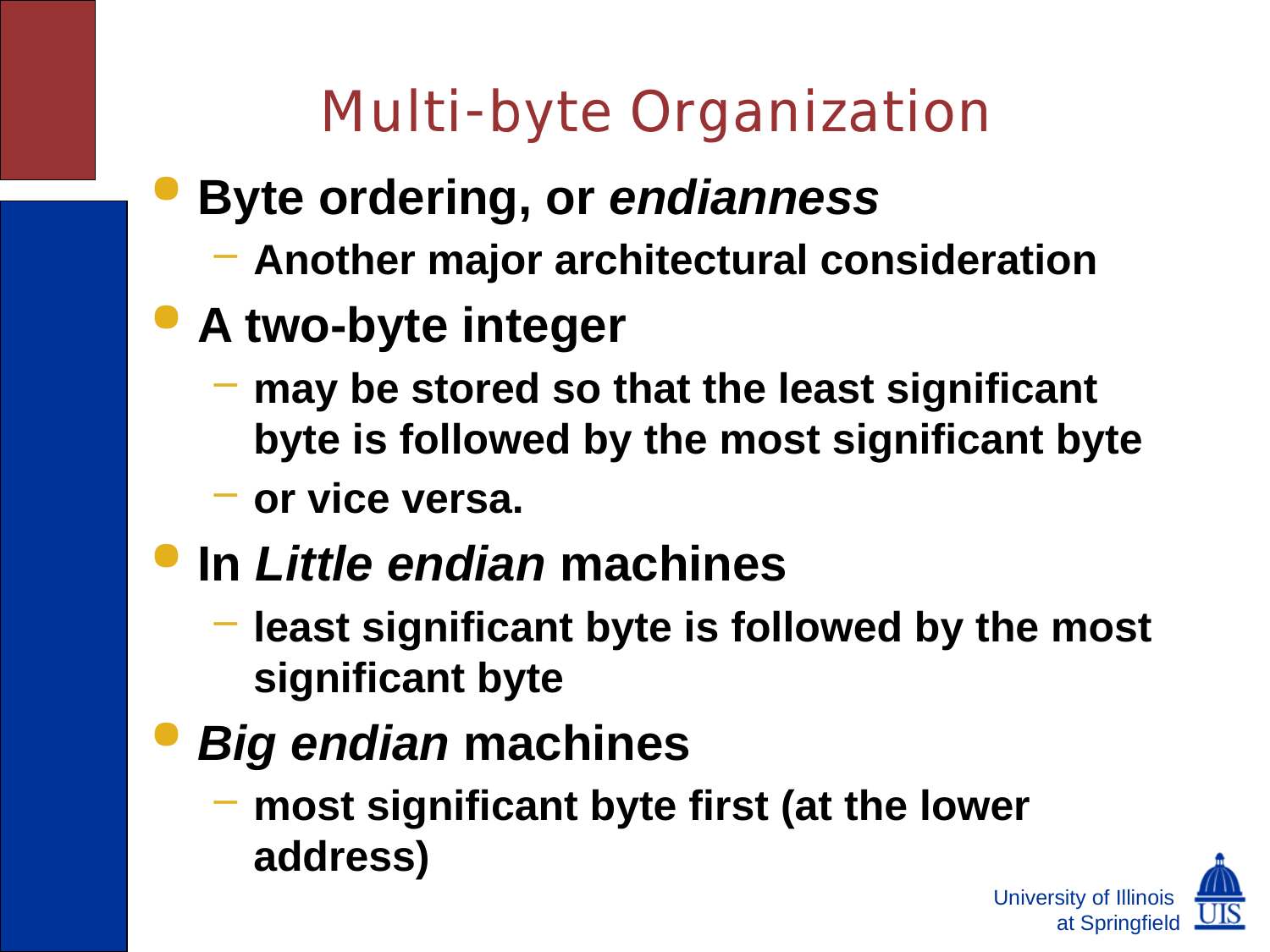

# Multi-byte Organization
Byte ordering, or endianness
Another major architectural consideration
A two-byte integer
may be stored so that the least significant byte is followed by the most significant byte
or vice versa.
In Little endian machines
least significant byte is followed by the most significant byte
Big endian machines
most significant byte first (at the lower address)